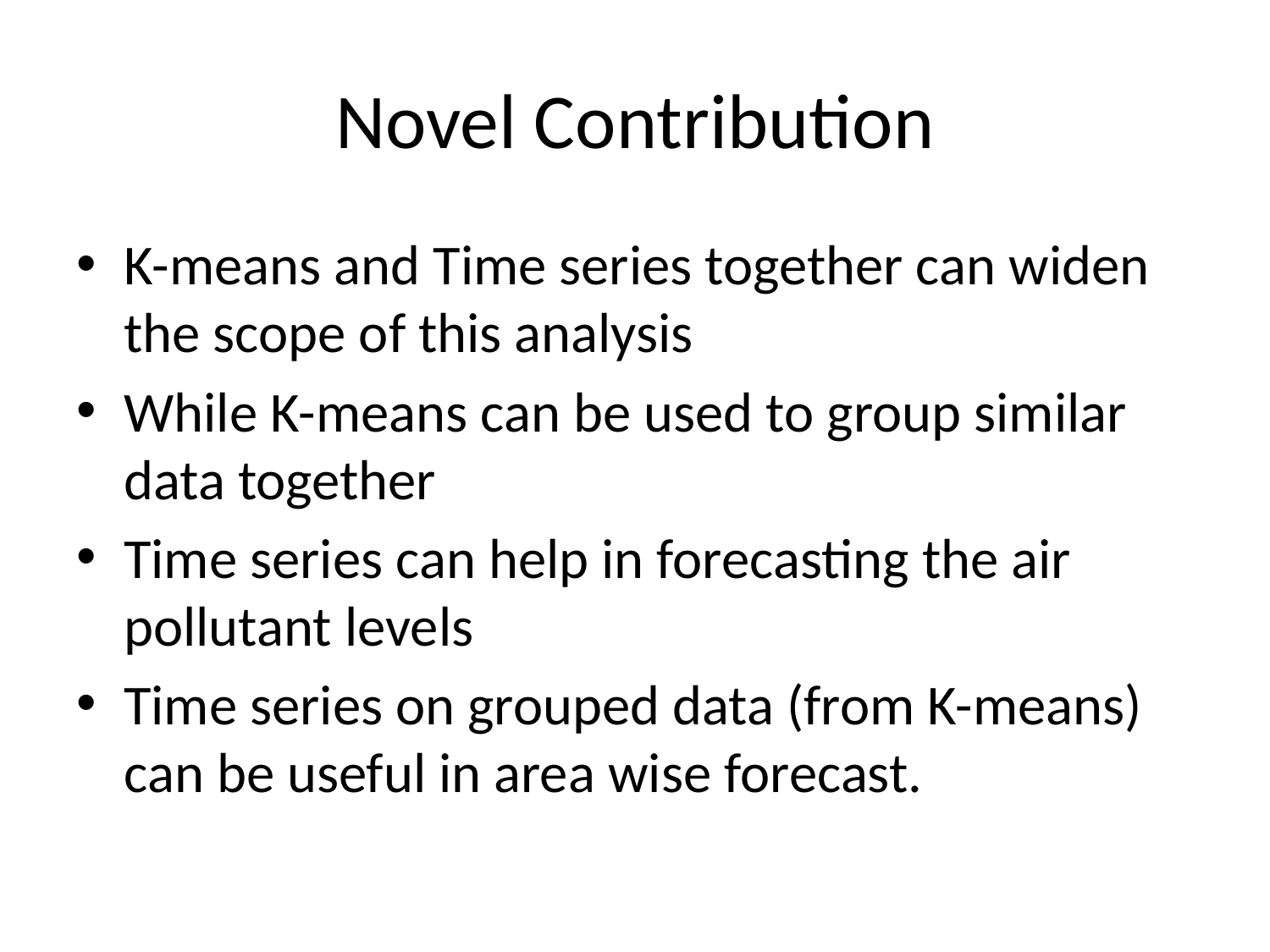

# Novel Contribution
K-means and Time series together can widen the scope of this analysis
While K-means can be used to group similar data together
Time series can help in forecasting the air pollutant levels
Time series on grouped data (from K-means) can be useful in area wise forecast.